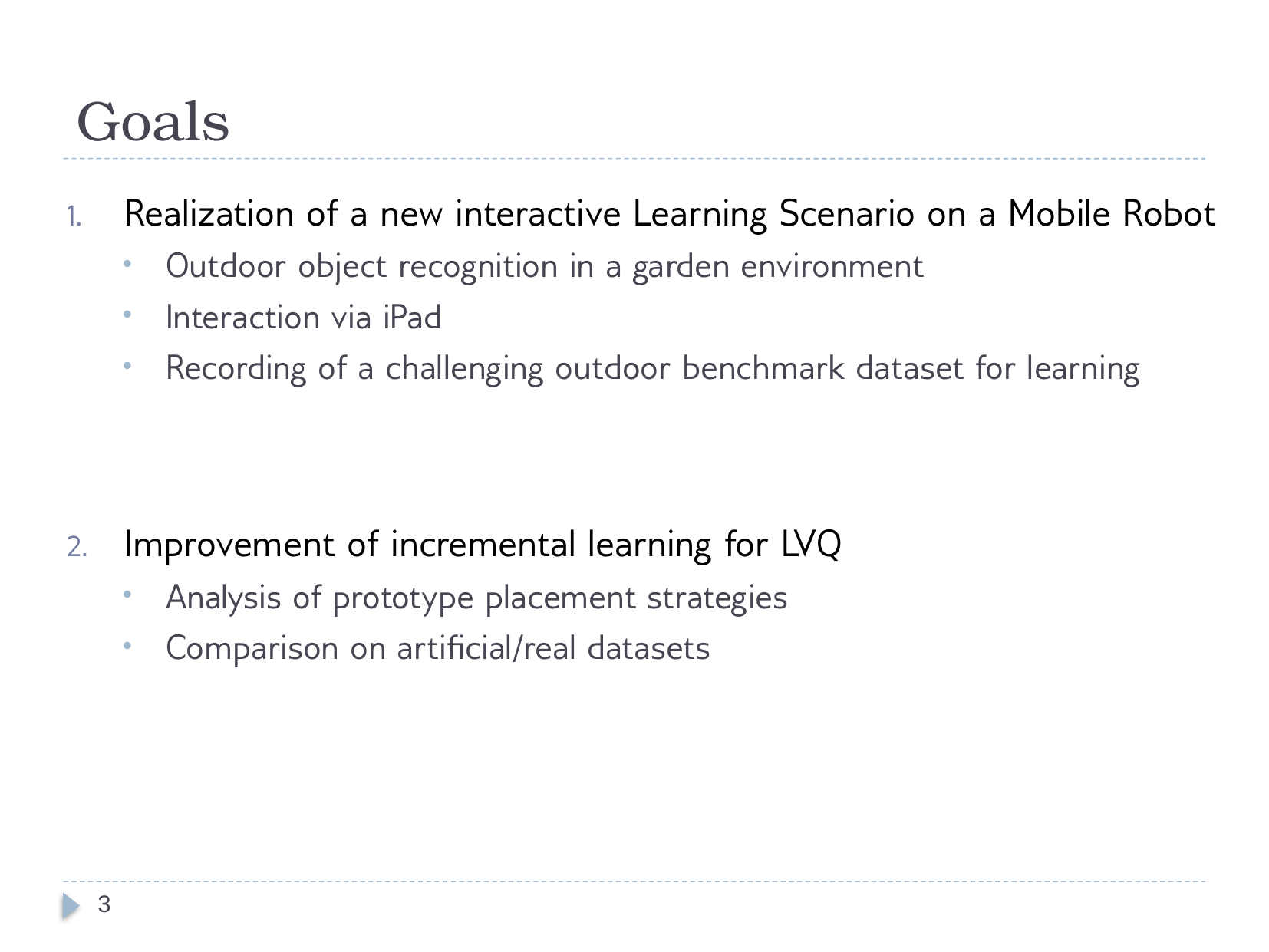

# Goals
Realization of a new interactive Learning Scenario on a Mobile Robot
Outdoor object recognition in a garden environment
Interaction via iPad
Recording of a challenging outdoor benchmark dataset for learning

Improvement of incremental learning for LVQ
Analysis of prototype placement strategies
Comparison on artificial/real datasets

3